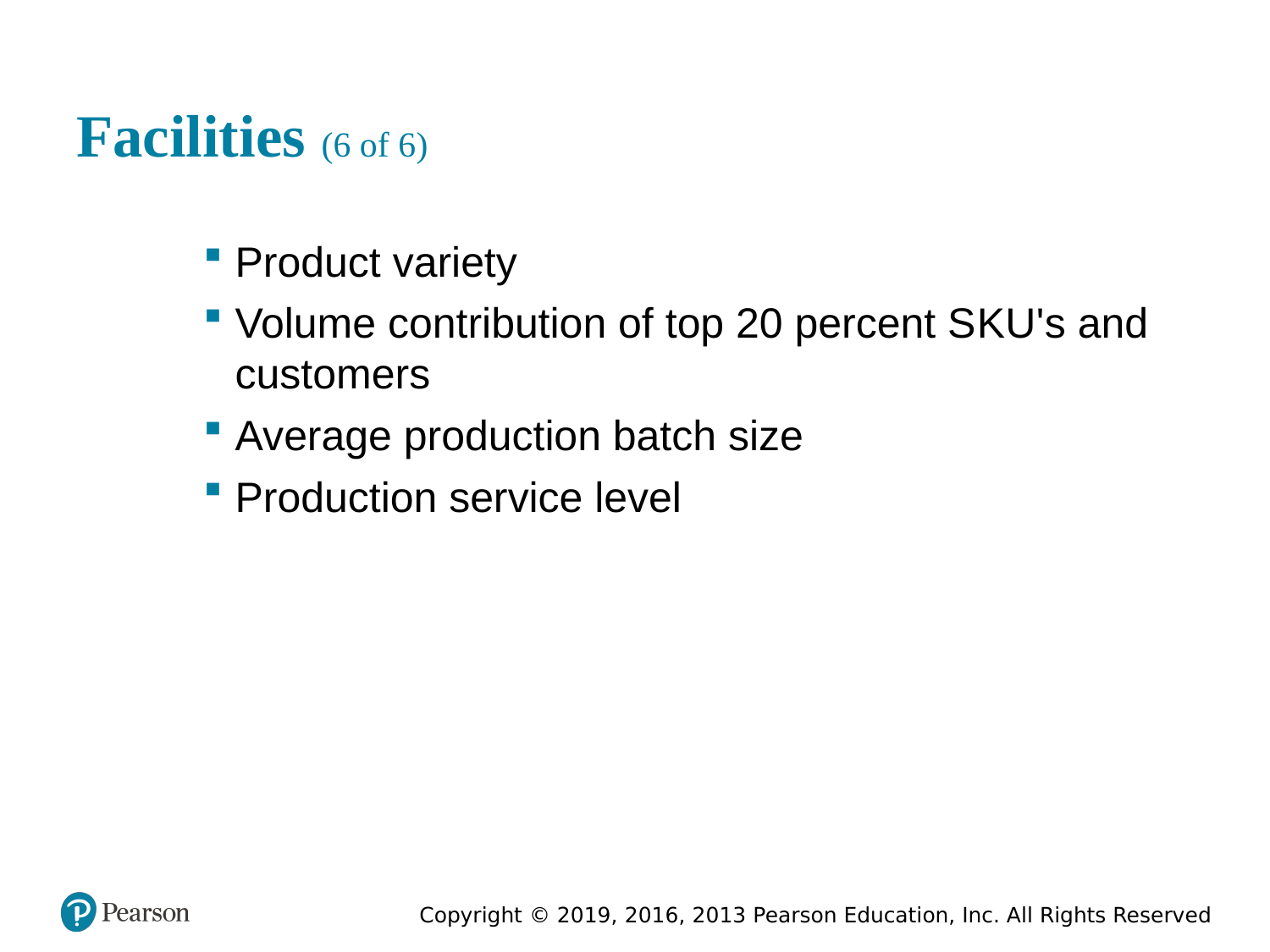

# Facilities (6 of 6)
Product variety
Volume contribution of top 20 percent S K U ' s and customers
Average production batch size
Production service level